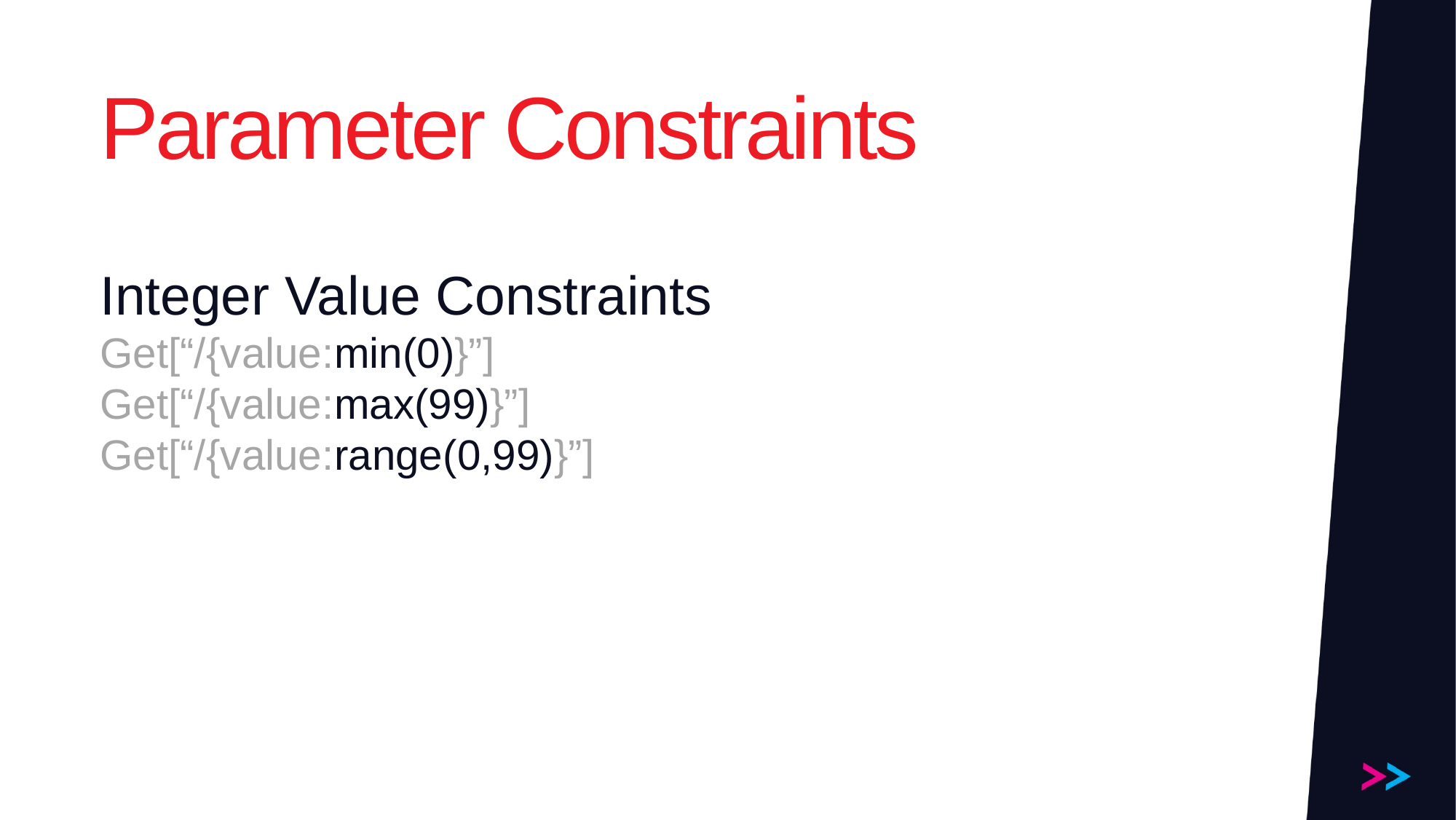

# Parameter Constraints
Integer Value Constraints
Get[“/{value:min(0)}”]
Get[“/{value:max(99)}”]
Get[“/{value:range(0,99)}”]